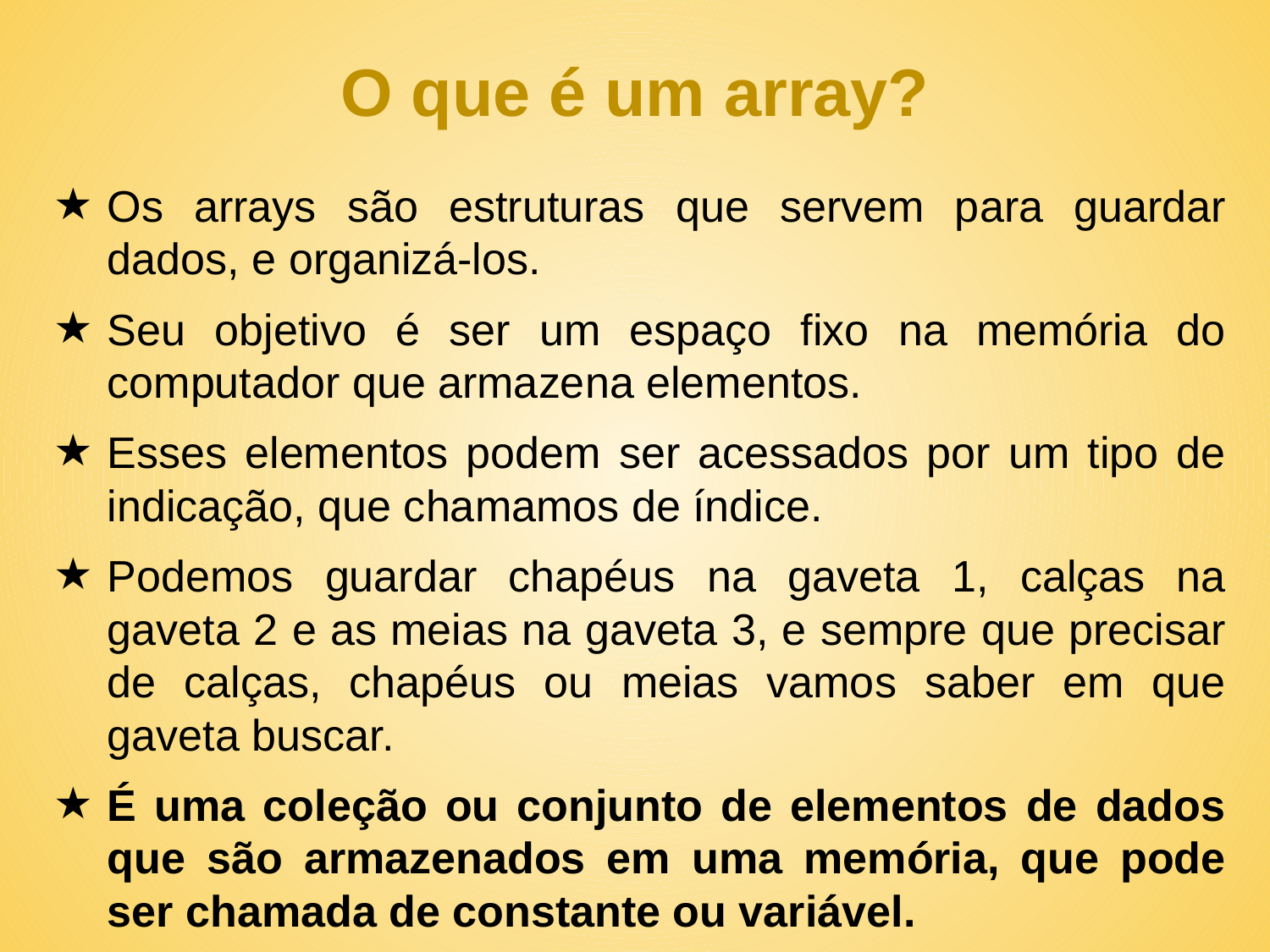

O que é um array?

Os arrays são estruturas que servem para guardar dados, e organizá-los.
Seu objetivo é ser um espaço fixo na memória do computador que armazena elementos.
Esses elementos podem ser acessados por um tipo de indicação, que chamamos de índice.
Podemos guardar chapéus na gaveta 1, calças na gaveta 2 e as meias na gaveta 3, e sempre que precisar de calças, chapéus ou meias vamos saber em que gaveta buscar.
É uma coleção ou conjunto de elementos de dados que são armazenados em uma memória, que pode ser chamada de constante ou variável.